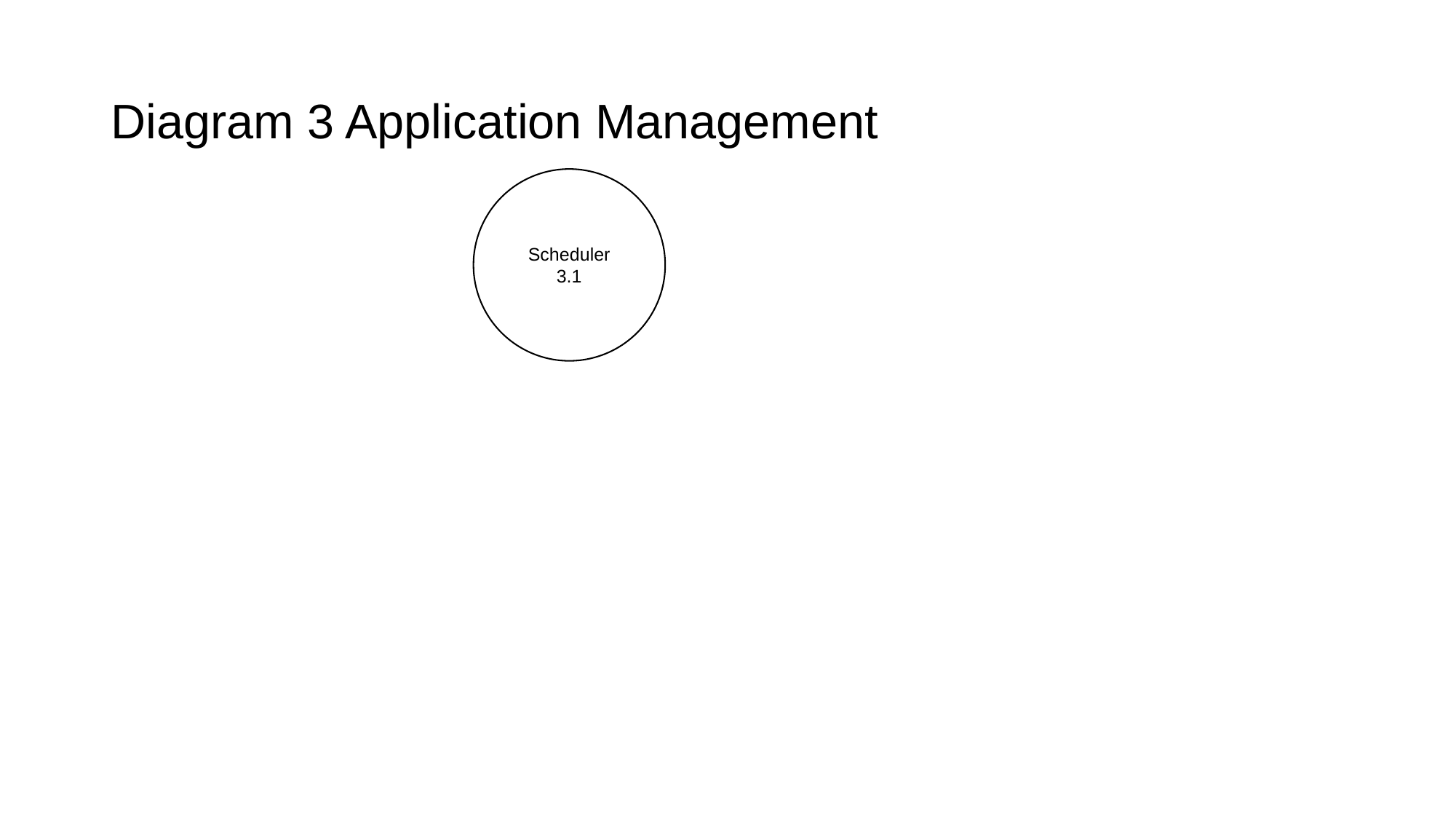

# Diagram 3 Application Management
Scheduler
3.1